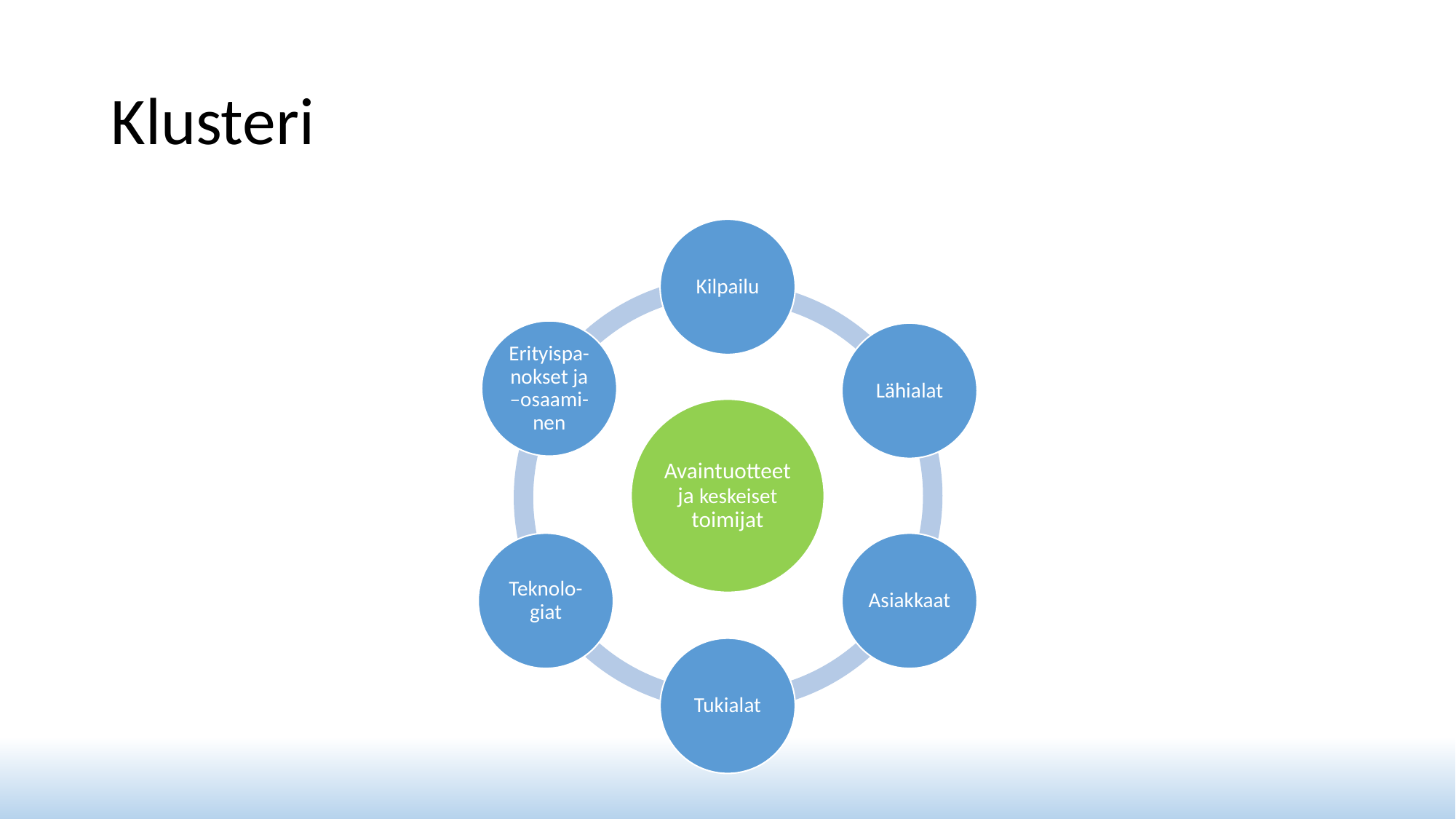

# Klusteri
Avaintuotteet ja keskeiset toimijat
Kilpailu
Lähialat
Asiakkaat
Tukialat
Teknolo-giat
Erityispa-nokset ja –osaami-nen